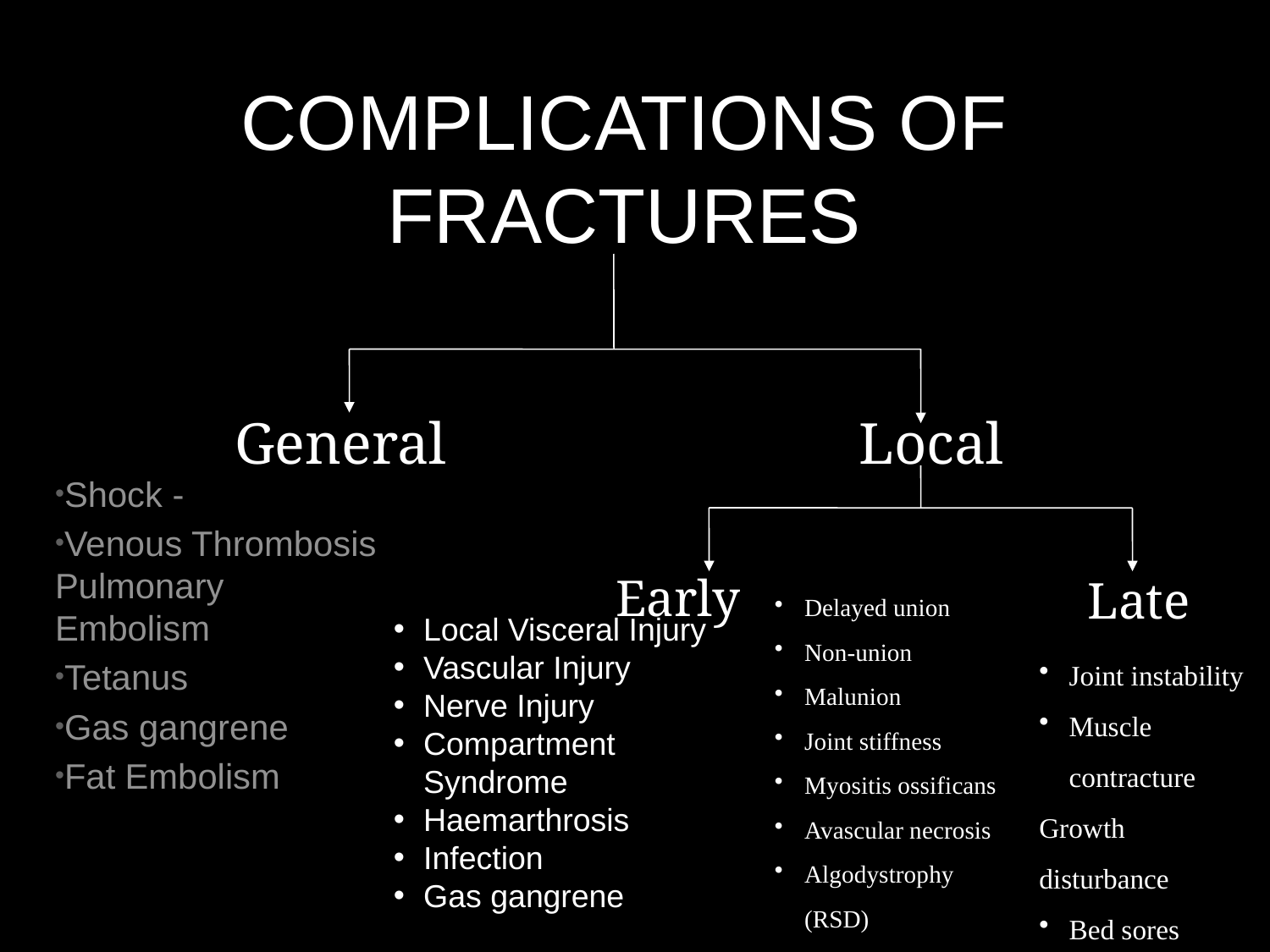

# COMPLICATIONS OF FRACTURES

General
Local
Shock -
Venous Thrombosis Pulmonary     Embolism
Tetanus
Gas gangrene
Fat Embolism

Early
Late
Delayed union
Non-union
Malunion
Joint stiffness
Myositis ossificans
Avascular necrosis
Algodystrophy (RSD)
Osteoarthritis
Local Visceral Injury
Vascular Injury
Nerve Injury
Compartment Syndrome
Haemarthrosis
Infection
Gas gangrene
Joint instability
Muscle contracture
Growth disturbance
Bed sores